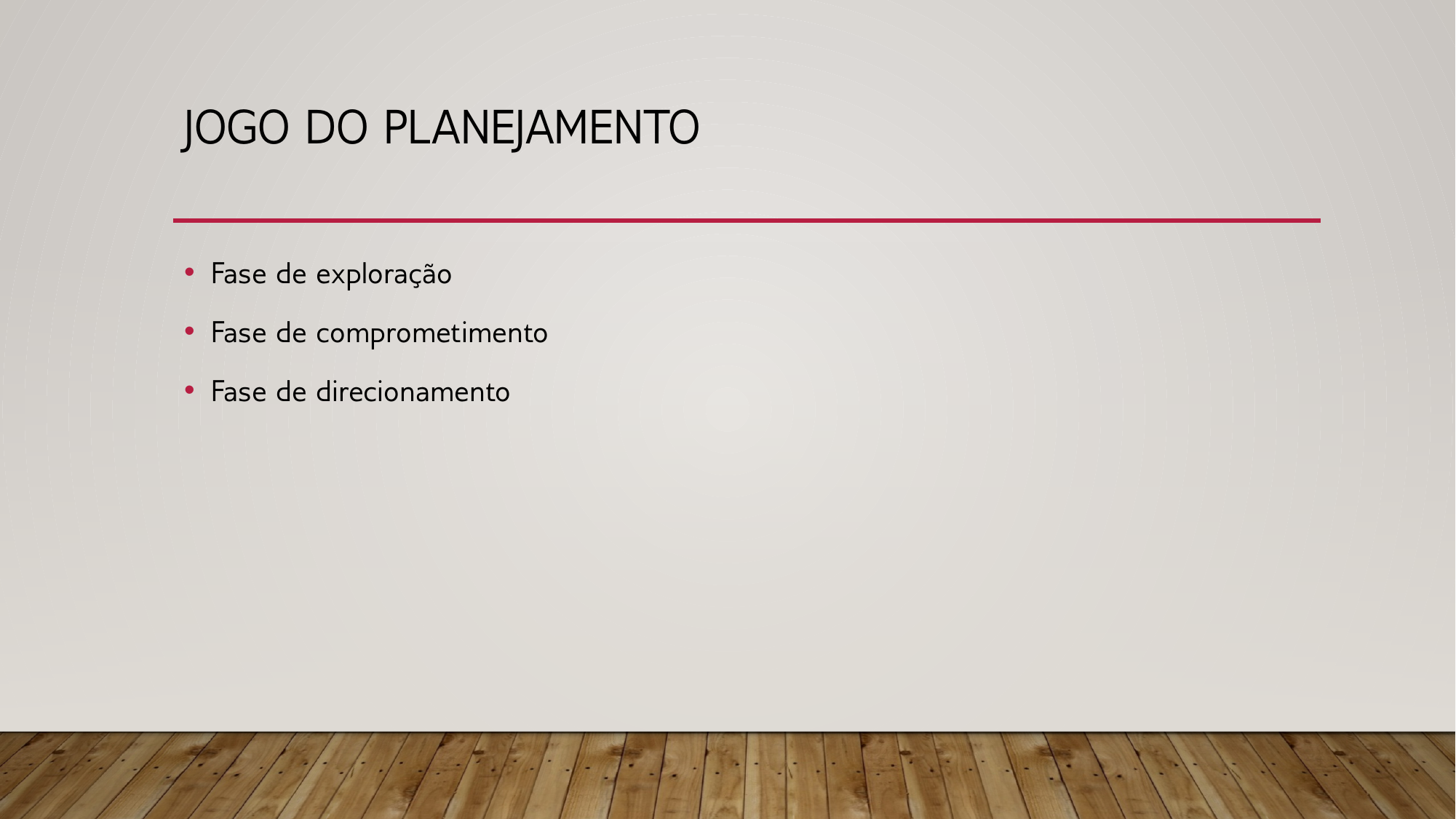

# Jogo do planejamento
Fase de exploração
Fase de comprometimento
Fase de direcionamento